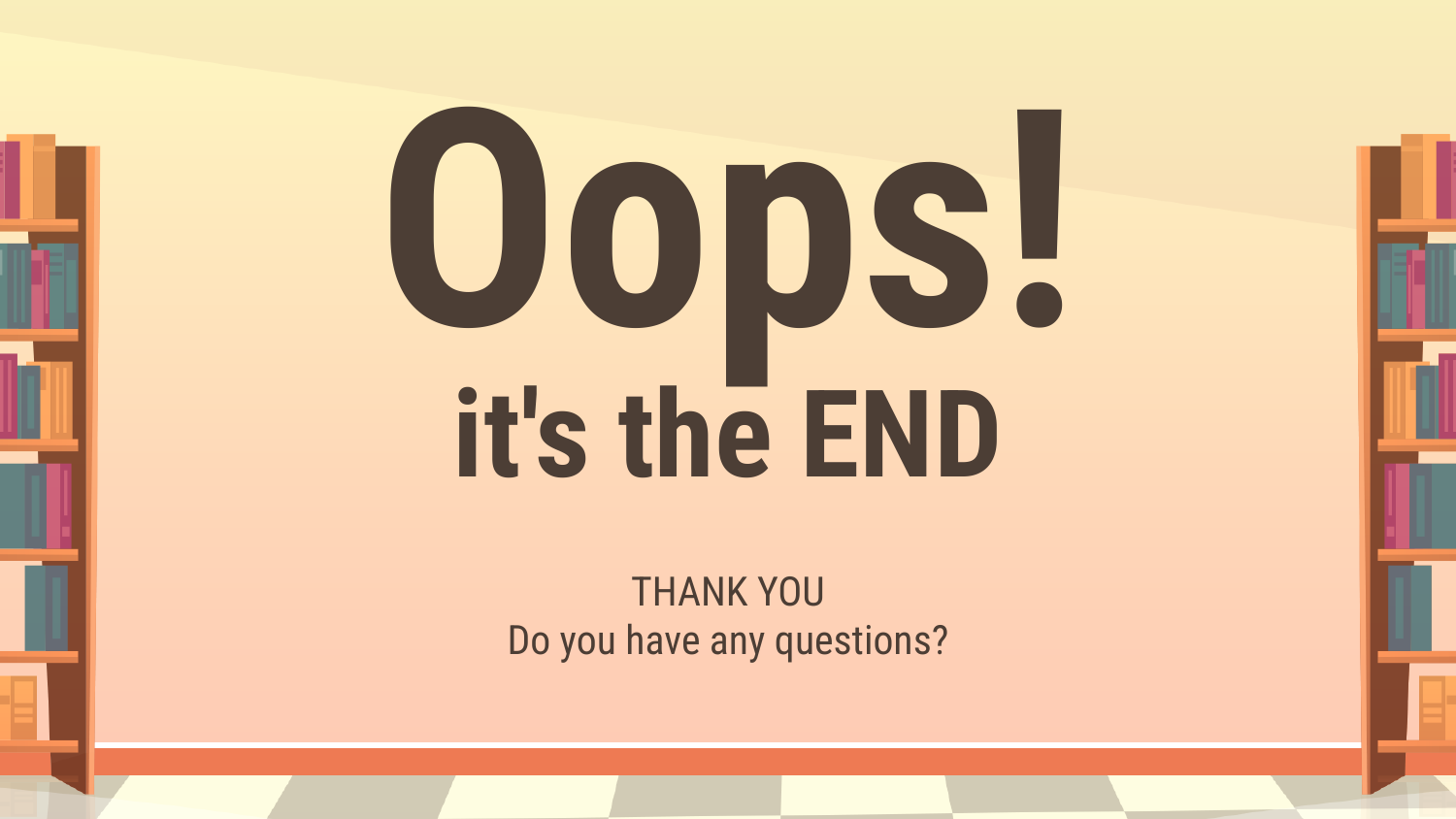

# Oops! it's the END
THANK YOU
Do you have any questions?